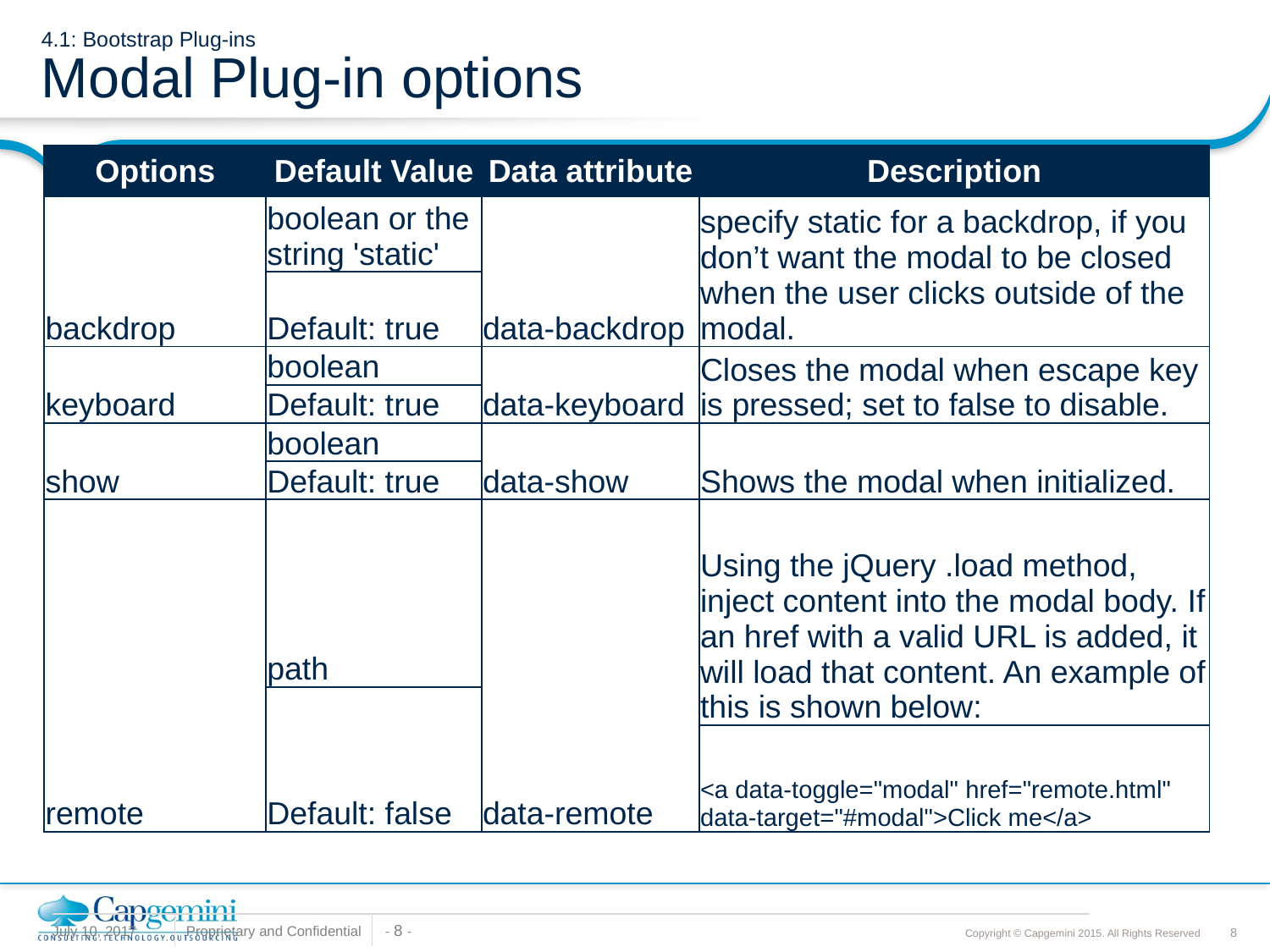

# 4.1: Bootstrap Plug-ins Modal Plug-in options
| Options | Default Value | Data attribute | Description |
| --- | --- | --- | --- |
| backdrop | boolean or the string 'static' | data-backdrop | specify static for a backdrop, if you don’t want the modal to be closed when the user clicks outside of the modal. |
|  | Default: true |  |  |
| keyboard | boolean | data-keyboard | Closes the modal when escape key is pressed; set to false to disable. |
|  | Default: true |  |  |
| show | boolean | data-show | Shows the modal when initialized. |
|  | Default: true |  |  |
| remote | path | data-remote | Using the jQuery .load method, inject content into the modal body. If an href with a valid URL is added, it will load that content. An example of this is shown below: |
|  | Default: false |  |  |
|  |  |  | <a data-toggle="modal" href="remote.html" data-target="#modal">Click me</a> |